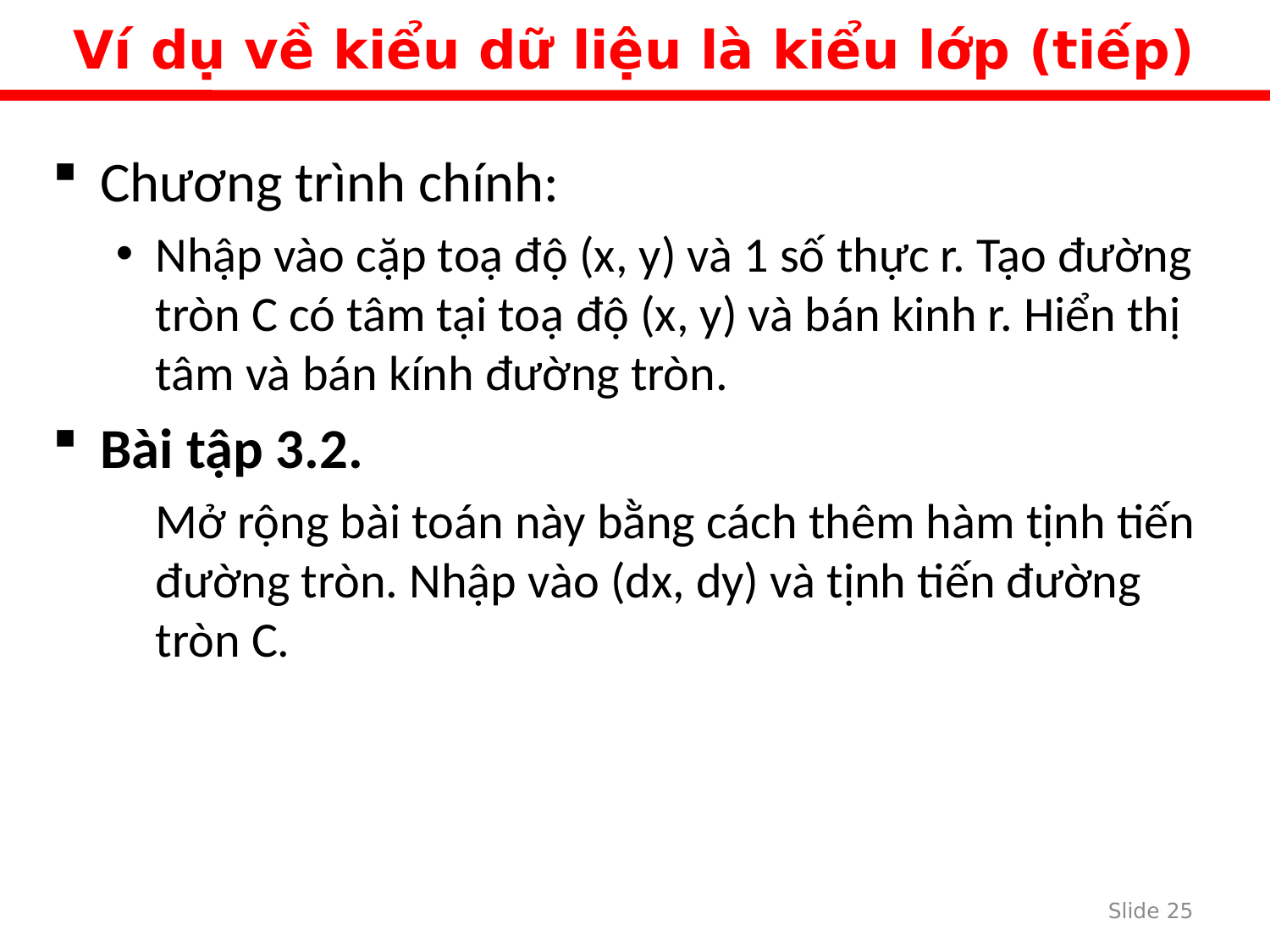

Ví dụ về kiểu dữ liệu là kiểu lớp (tiếp)

Chương trình chính:
Nhập vào cặp toạ độ (x, y) và 1 số thực r. Tạo đường tròn C có tâm tại toạ độ (x, y) và bán kinh r. Hiển thị tâm và bán kính đường tròn.
Bài tập 3.2.
	Mở rộng bài toán này bằng cách thêm hàm tịnh tiến đường tròn. Nhập vào (dx, dy) và tịnh tiến đường tròn C.
Slide 25